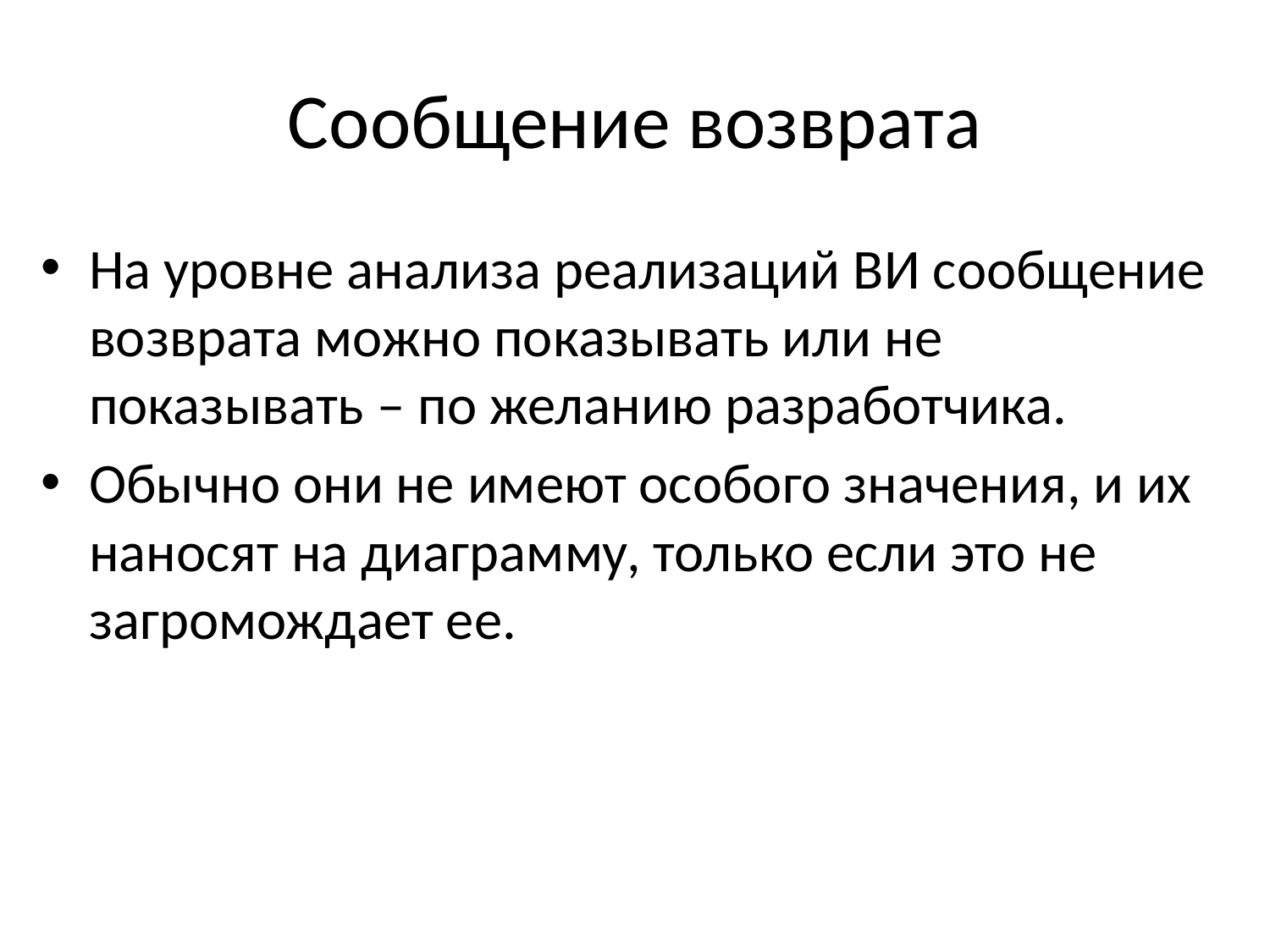

# Сообщение возврата
На уровне анализа реализаций ВИ сообщение возврата можно показывать или не показывать – по желанию разработчика.
Обычно они не имеют особого значения, и их наносят на диаграмму, только если это не загромождает ее.